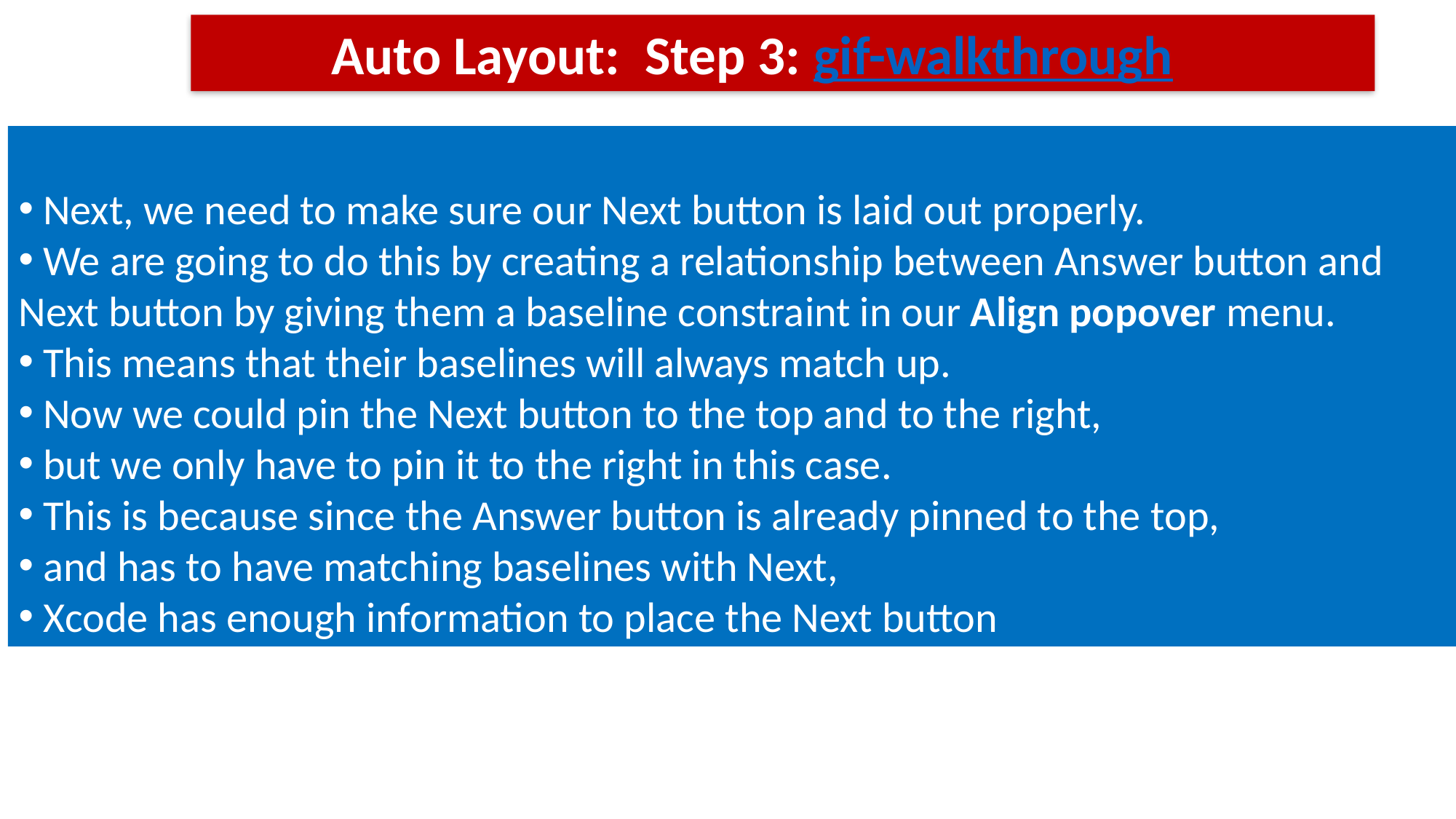

Auto Layout:  Step 3: gif-walkthrough

 Next, we need to make sure our Next button is laid out properly.
 We are going to do this by creating a relationship between Answer button and Next button by giving them a baseline constraint in our Align popover menu.
 This means that their baselines will always match up.
 Now we could pin the Next button to the top and to the right,
 but we only have to pin it to the right in this case.
 This is because since the Answer button is already pinned to the top,
 and has to have matching baselines with Next,
 Xcode has enough information to place the Next button